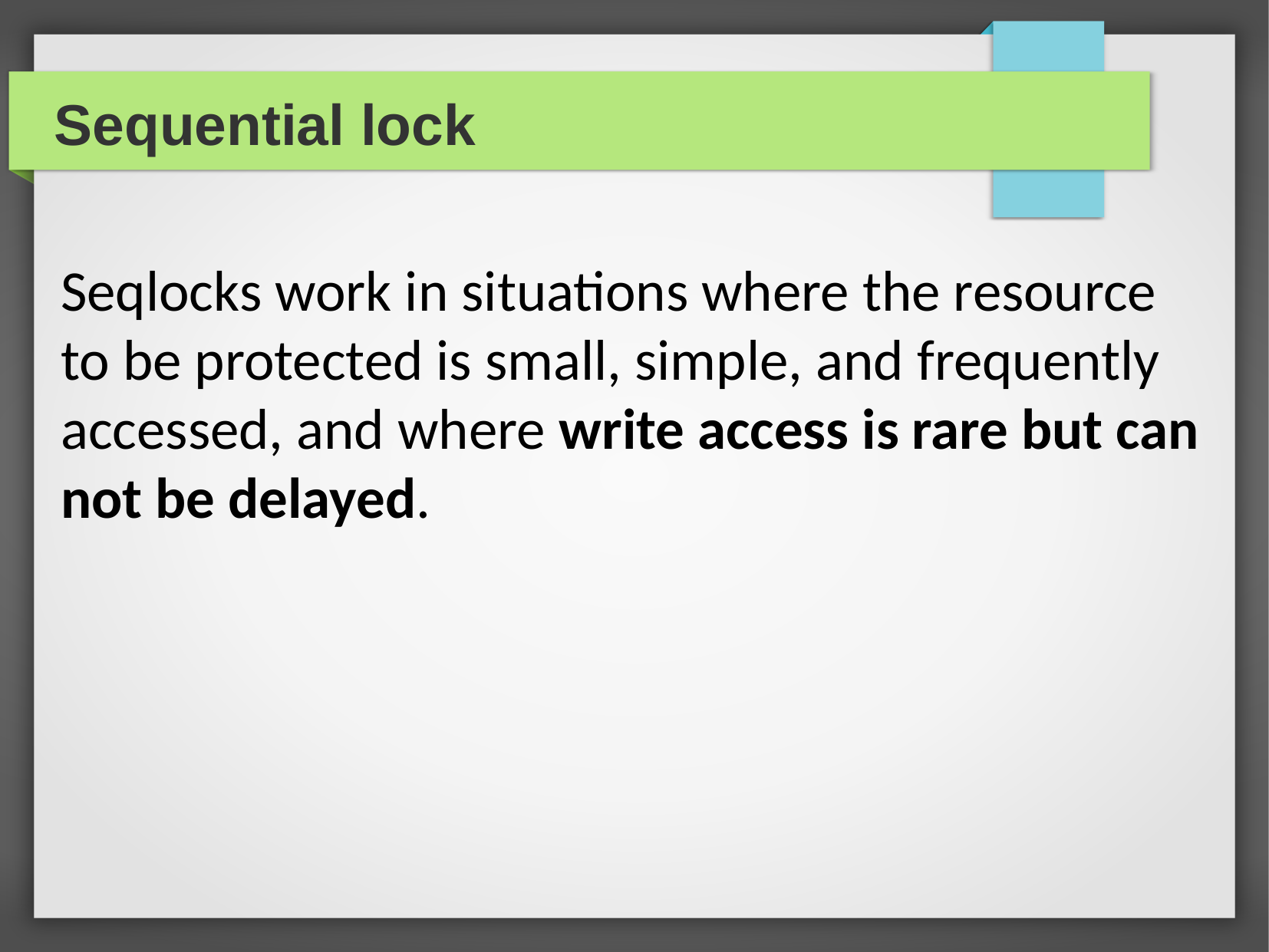

Sequential lock
Seqlocks work in situations where the resource to be protected is small, simple, and frequently accessed, and where write access is rare but can not be delayed.